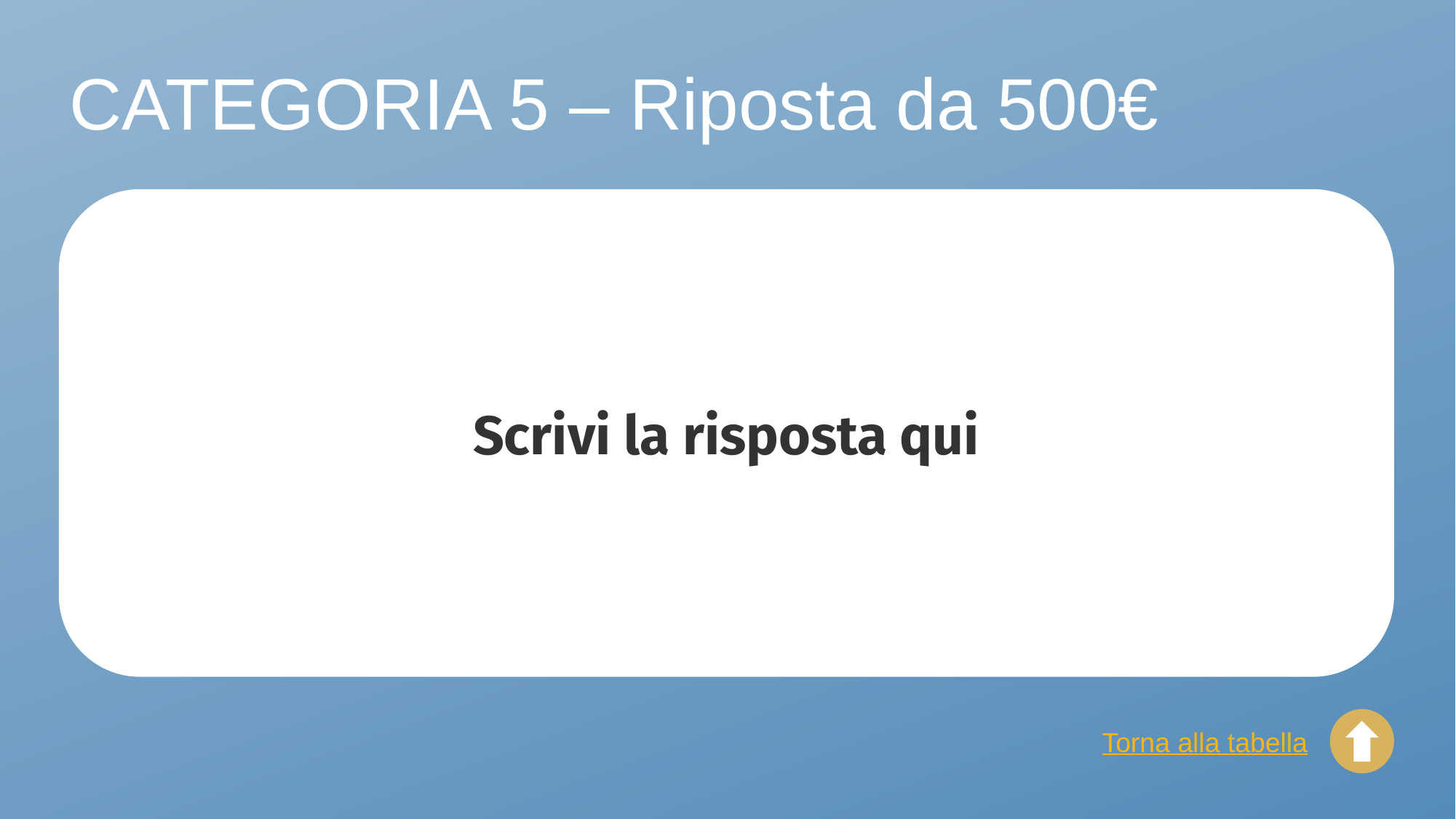

# CATEGORIA 5 – Riposta da 500€
Scrivi la risposta qui

Torna alla tabella